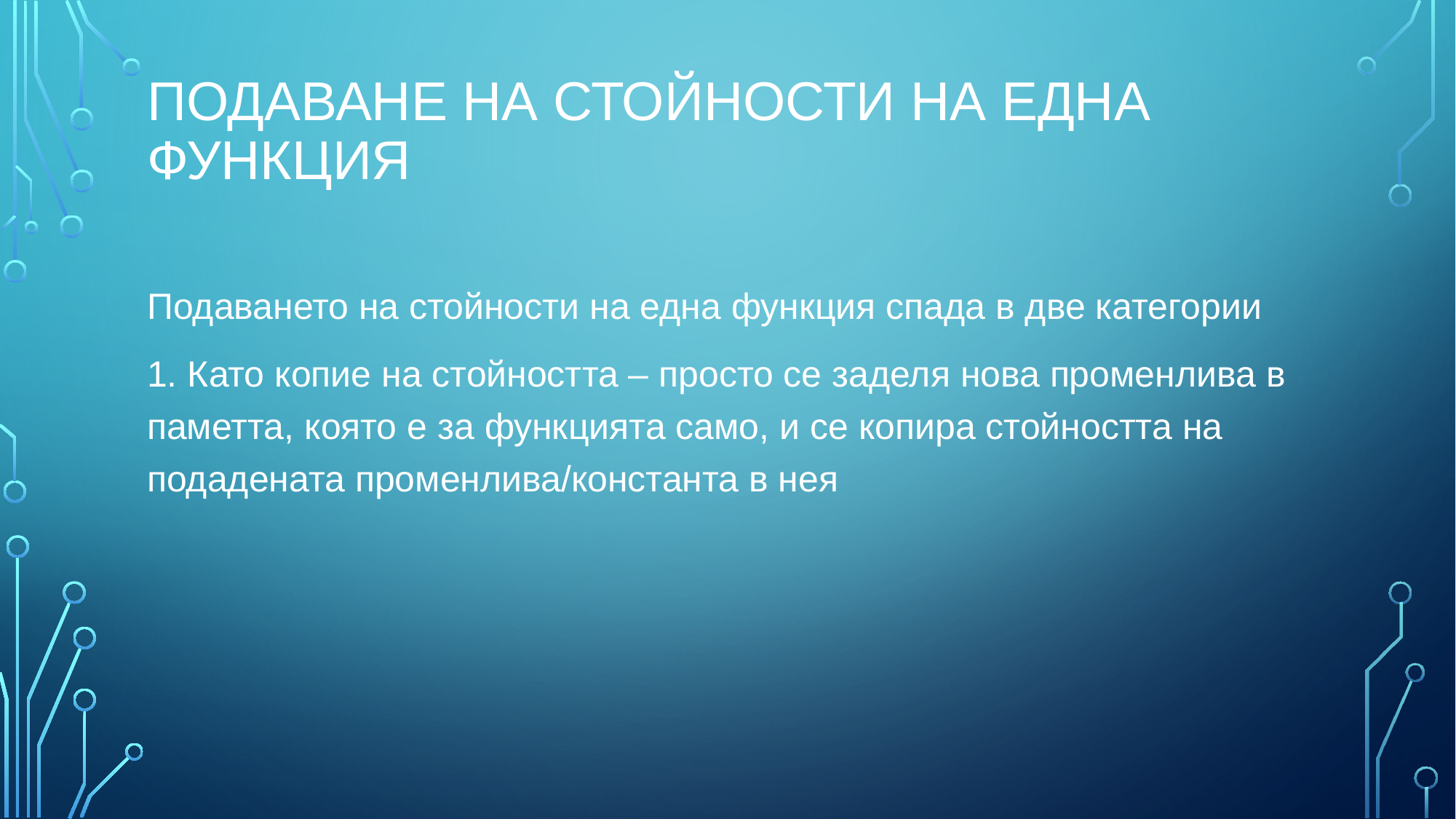

# Подаване на стойности на една функция
Подаването на стойности на една функция спада в две категории
1. Като копие на стойността – просто се заделя нова променлива в паметта, която е за функцията само, и се копира стойността на подадената променлива/константа в нея